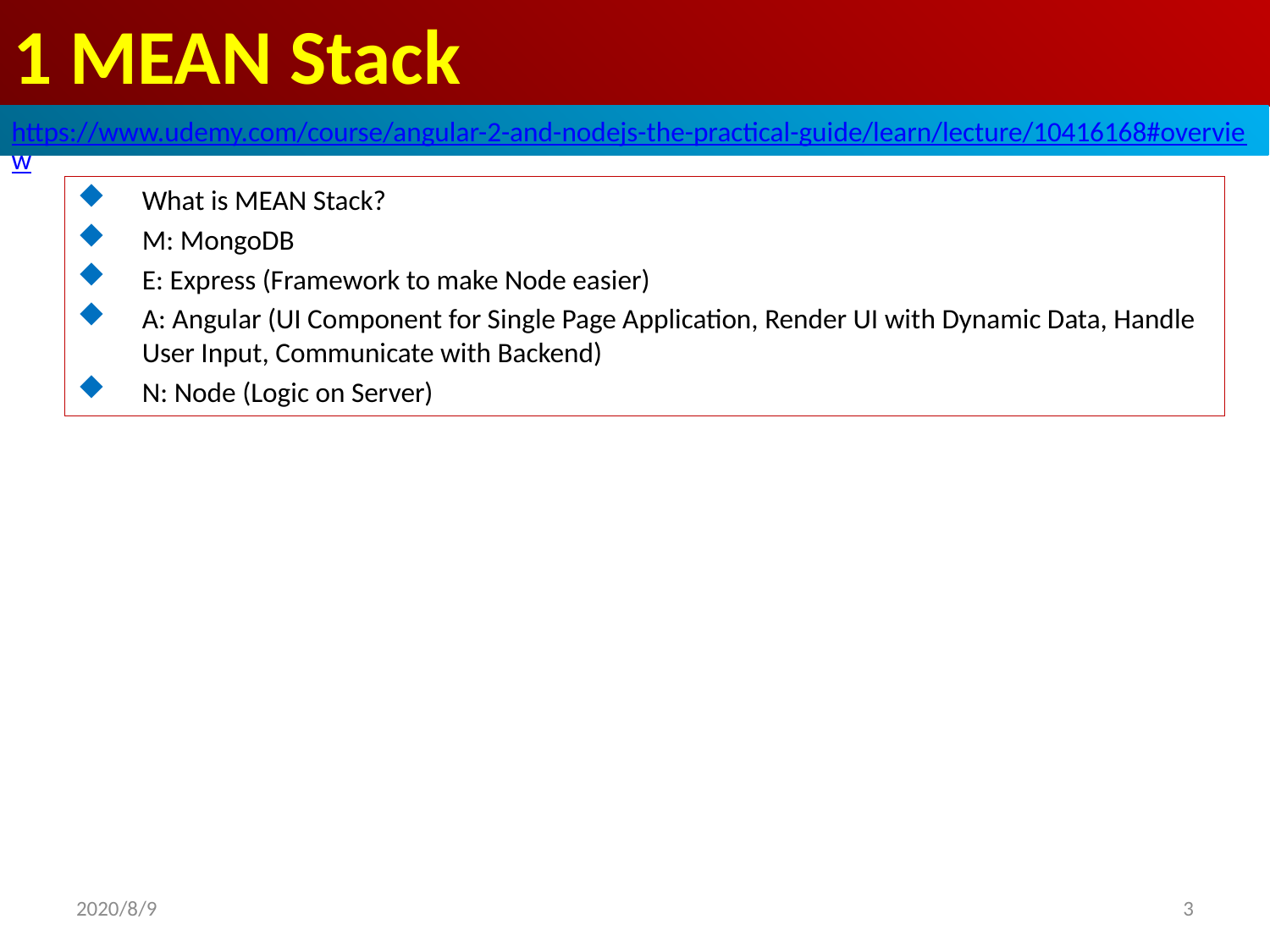

# 1 MEAN Stack
https://www.udemy.com/course/angular-2-and-nodejs-the-practical-guide/learn/lecture/10416168#overview
What is MEAN Stack?
M: MongoDB
E: Express (Framework to make Node easier)
A: Angular (UI Component for Single Page Application, Render UI with Dynamic Data, Handle User Input, Communicate with Backend)
N: Node (Logic on Server)
3
2020/8/9